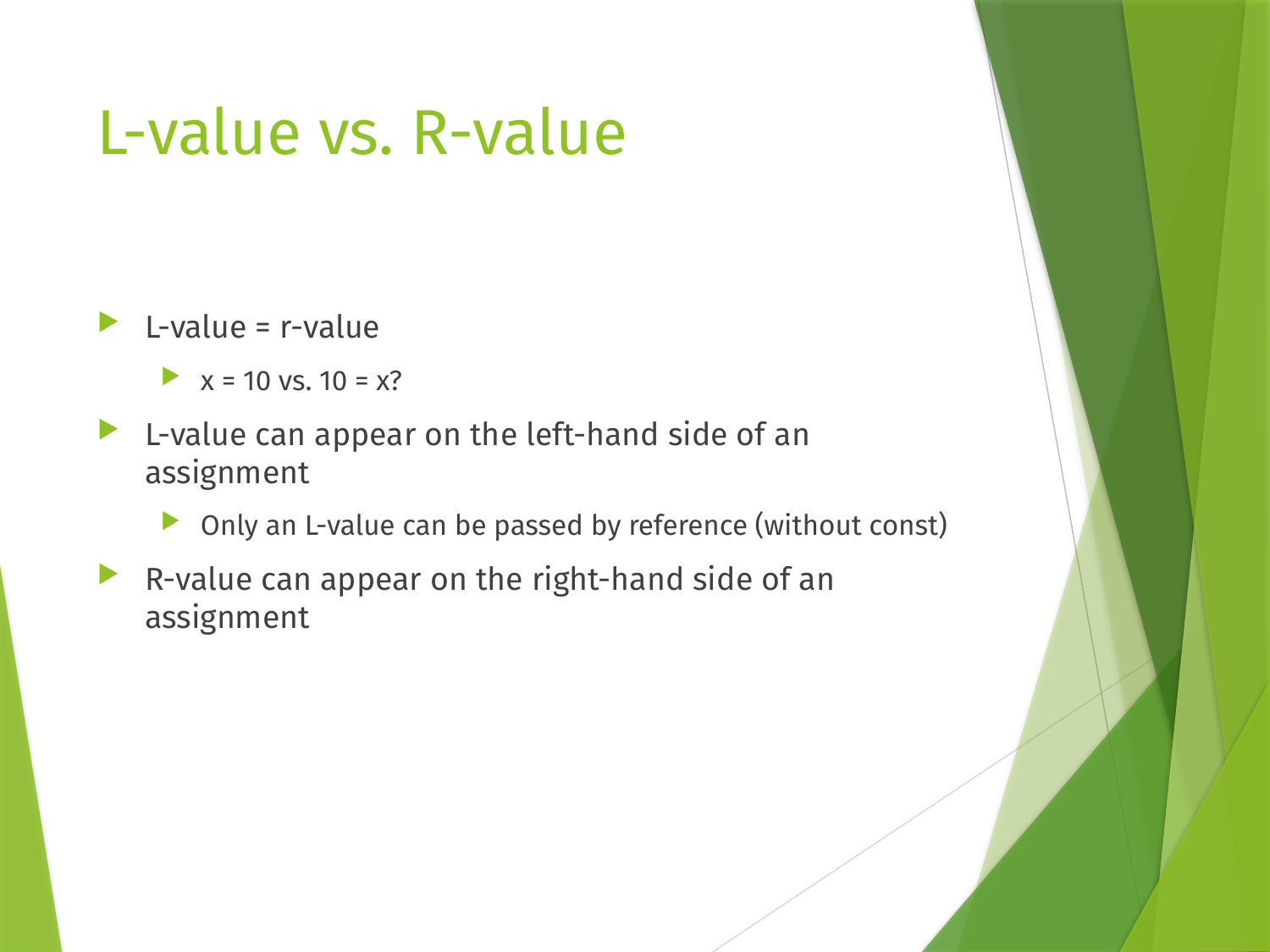

# L-value vs. R-value
L-value = r-value
x = 10 vs. 10 = x?
L-value can appear on the left-hand side of an assignment
Only an L-value can be passed by reference (without const)
R-value can appear on the right-hand side of an assignment